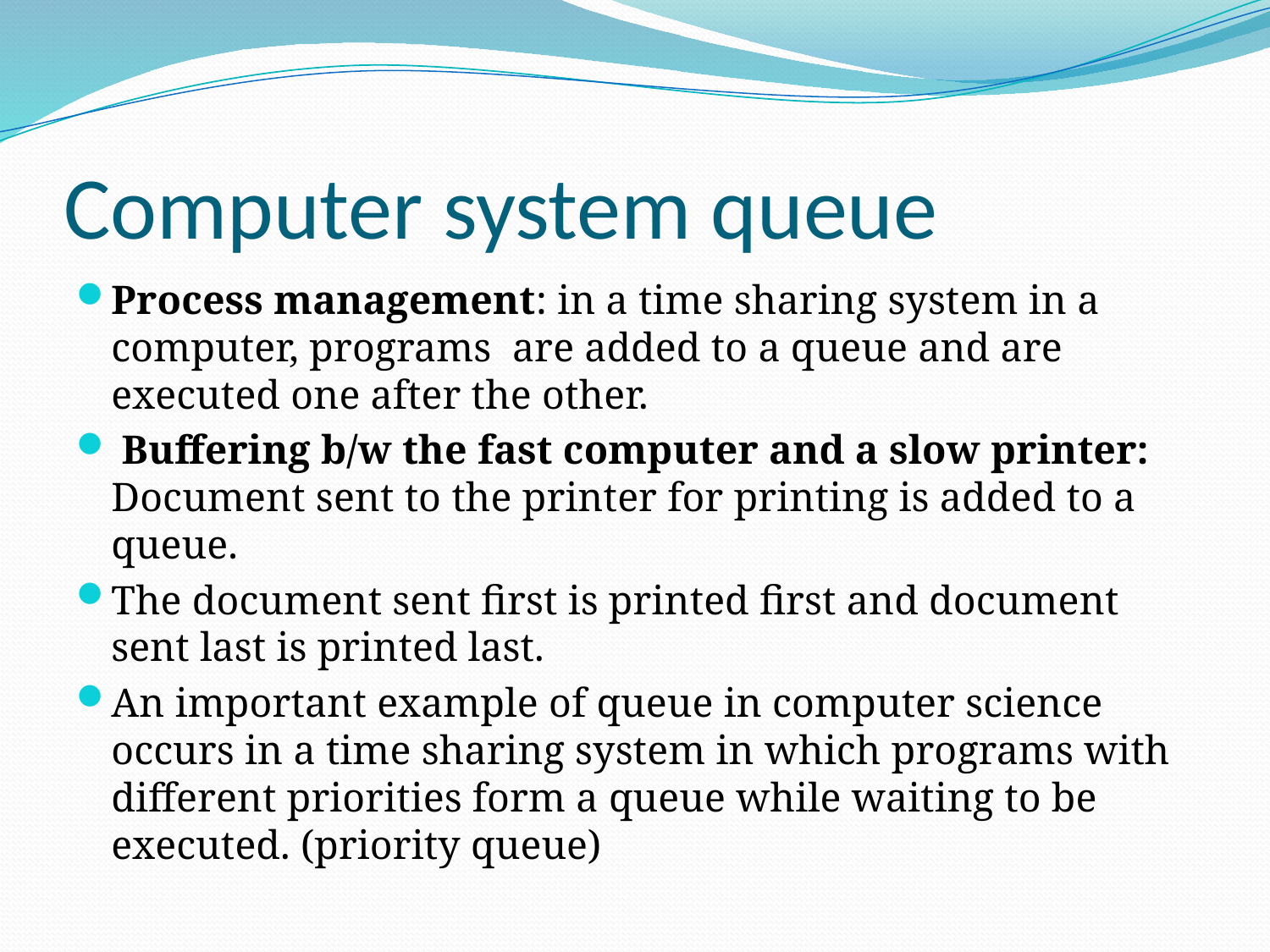

# Computer system queue
Process management: in a time sharing system in a computer, programs  are added to a queue and are executed one after the other.
 Buffering b/w the fast computer and a slow printer: Document sent to the printer for printing is added to a queue.
The document sent first is printed first and document  sent last is printed last.
An important example of queue in computer science occurs in a time sharing system in which programs with different priorities form a queue while waiting to be executed. (priority queue)